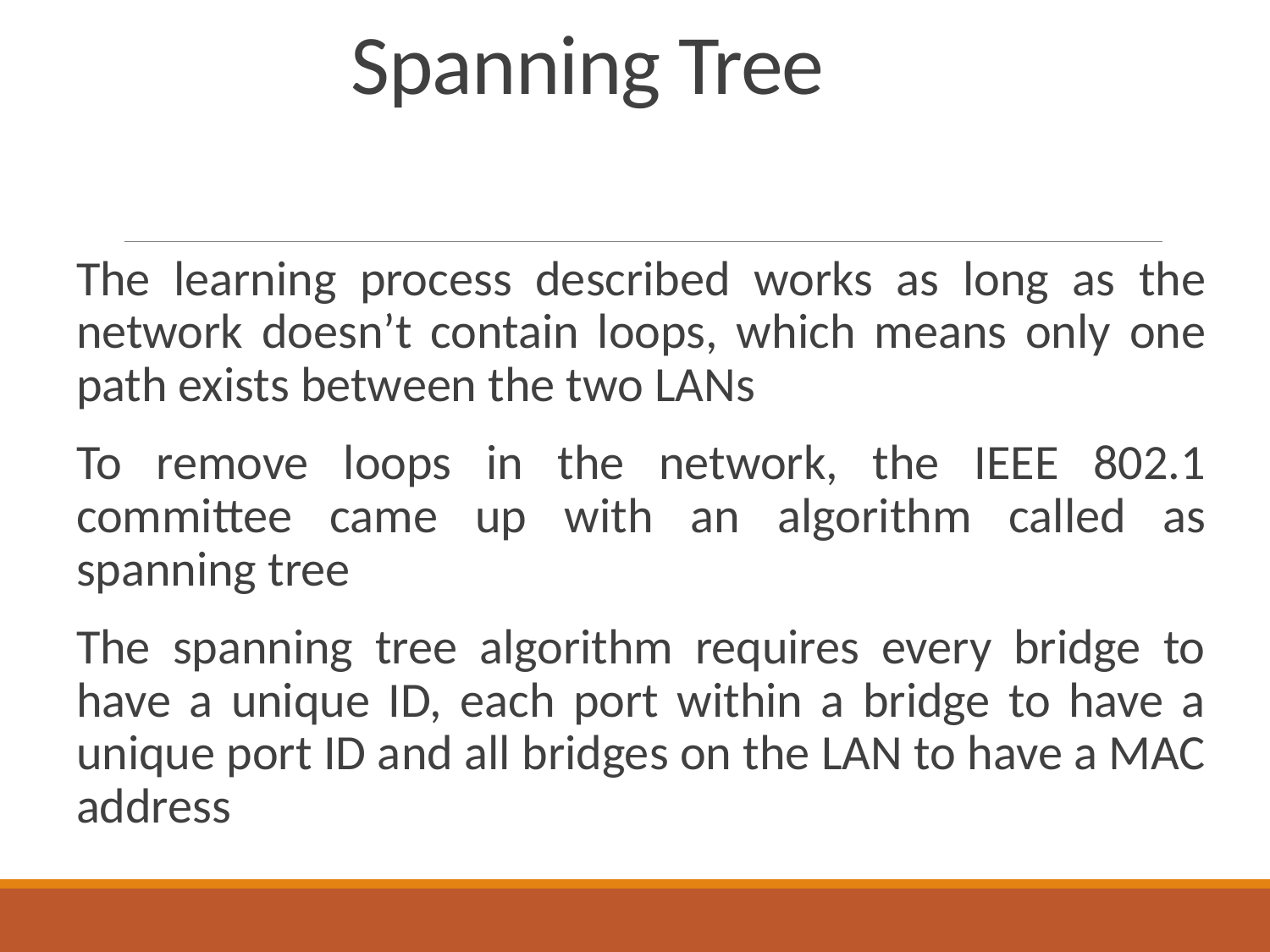

# Spanning Tree
The learning process described works as long as the network doesn’t contain loops, which means only one path exists between the two LANs
To remove loops in the network, the IEEE 802.1 committee came up with an algorithm called as spanning tree
The spanning tree algorithm requires every bridge to have a unique ID, each port within a bridge to have a unique port ID and all bridges on the LAN to have a MAC address